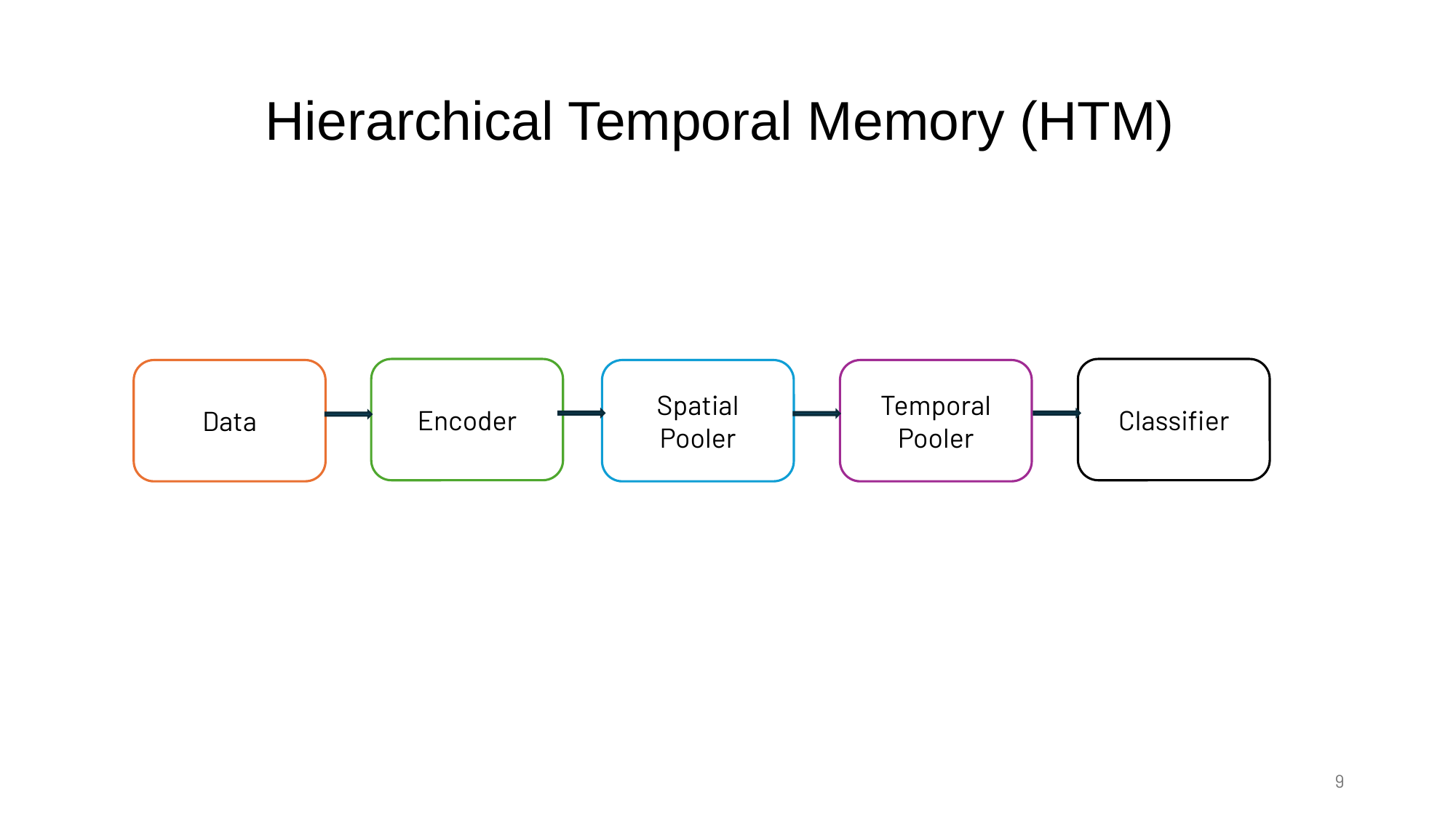

# Hierarchical Temporal Memory (HTM)
Encoder
Classifier
Data
Spatial Pooler
Temporal Pooler

9